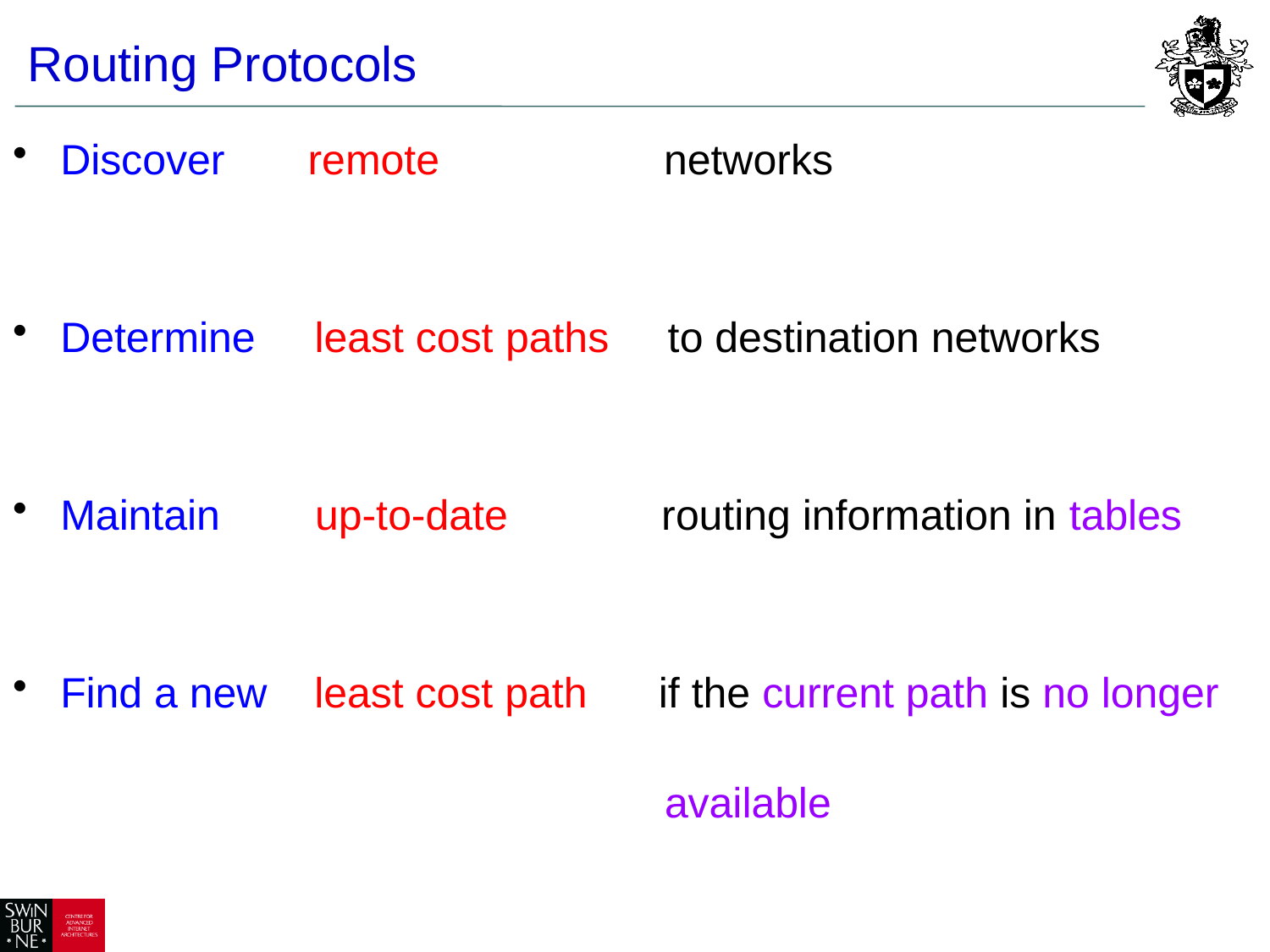

# Routing Protocols
Discover       remote                   networks

Determine     least cost paths     to destination networks

Maintain        up-to-date             routing information in tables

Find a new    least cost path      if the current path is no longer
                                                       available